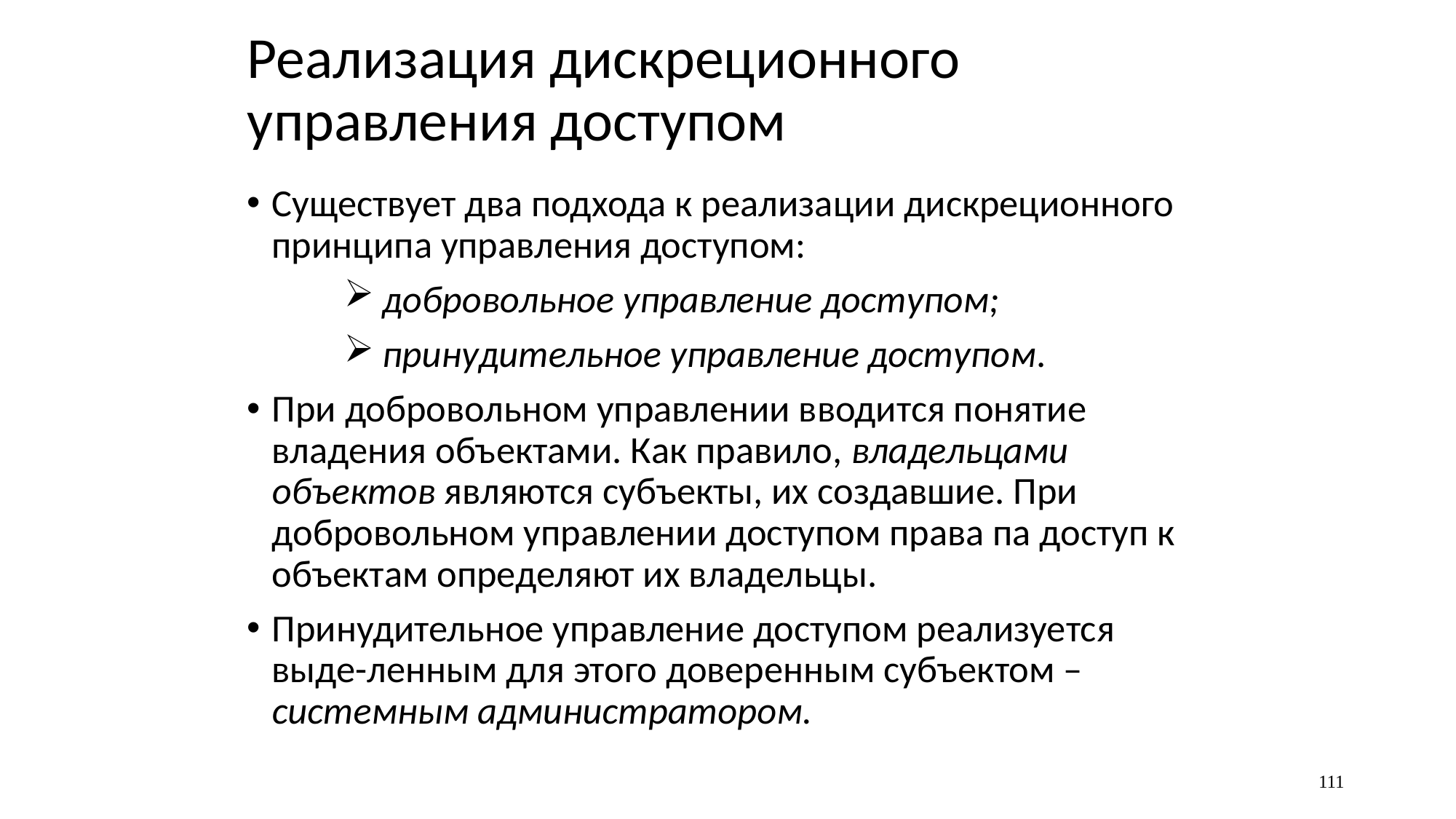

# Реализация дискреционного управления доступом
Существует два подхода к реализации дискреционного принципа управления доступом:
добровольное управление доступом;
принудительное управление доступом.
При добровольном управлении вводится понятие владения объектами. Как правило, владельцами объектов являются субъекты, их создавшие. При добровольном управлении доступом права па доступ к объектам определяют их владельцы.
Принудительное управление доступом реализуется выде-ленным для этого доверенным субъектом – системным администратором.
111